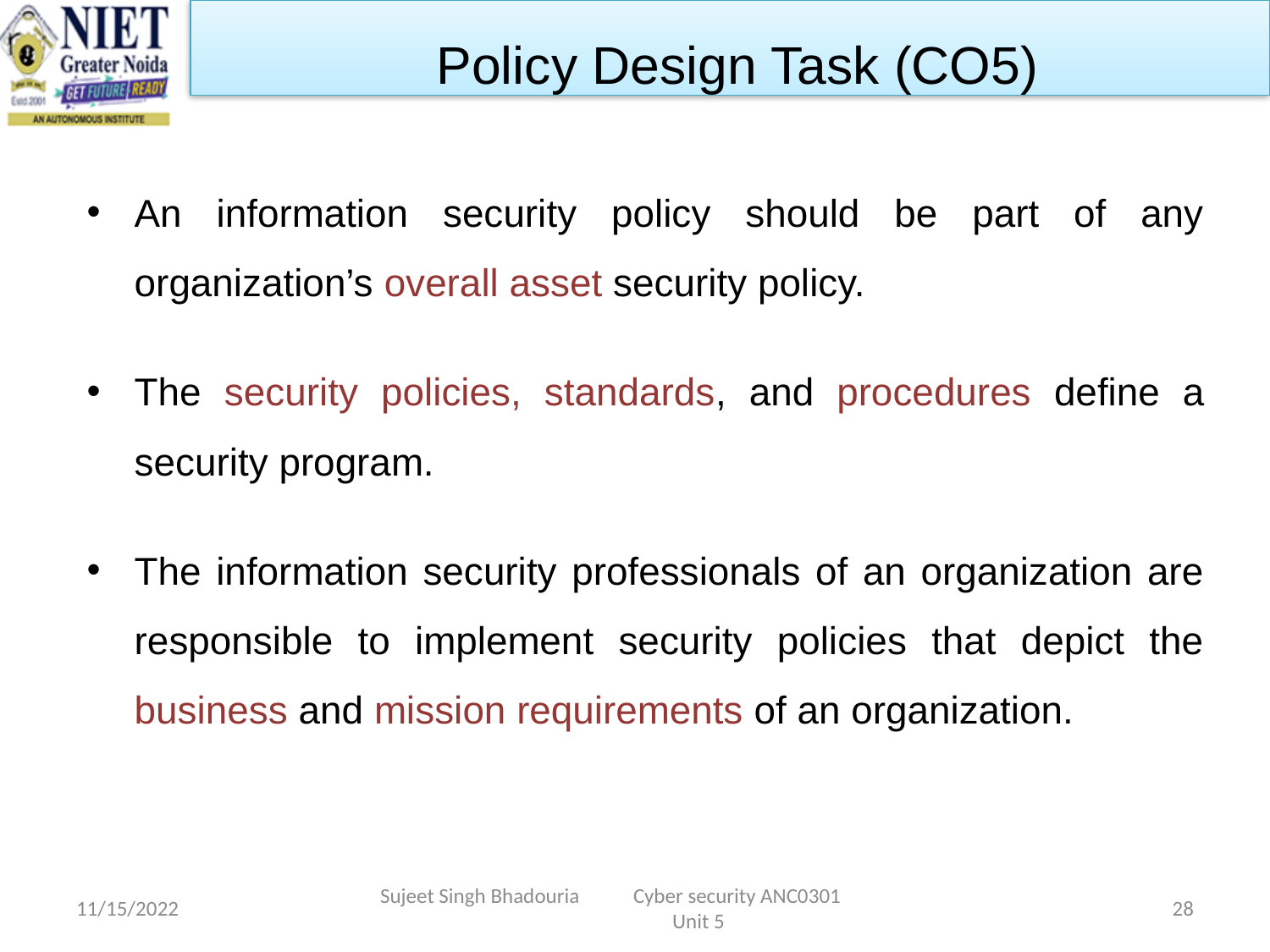

Policy Design Task (CO5)
An information security policy should be part of any organization’s overall asset security policy.
The security policies, standards, and procedures define a security program.
The information security professionals of an organization are responsible to implement security policies that depict the business and mission requirements of an organization.
11/15/2022
Sujeet Singh Bhadouria           Cyber security ANC0301                                     Unit 5
28